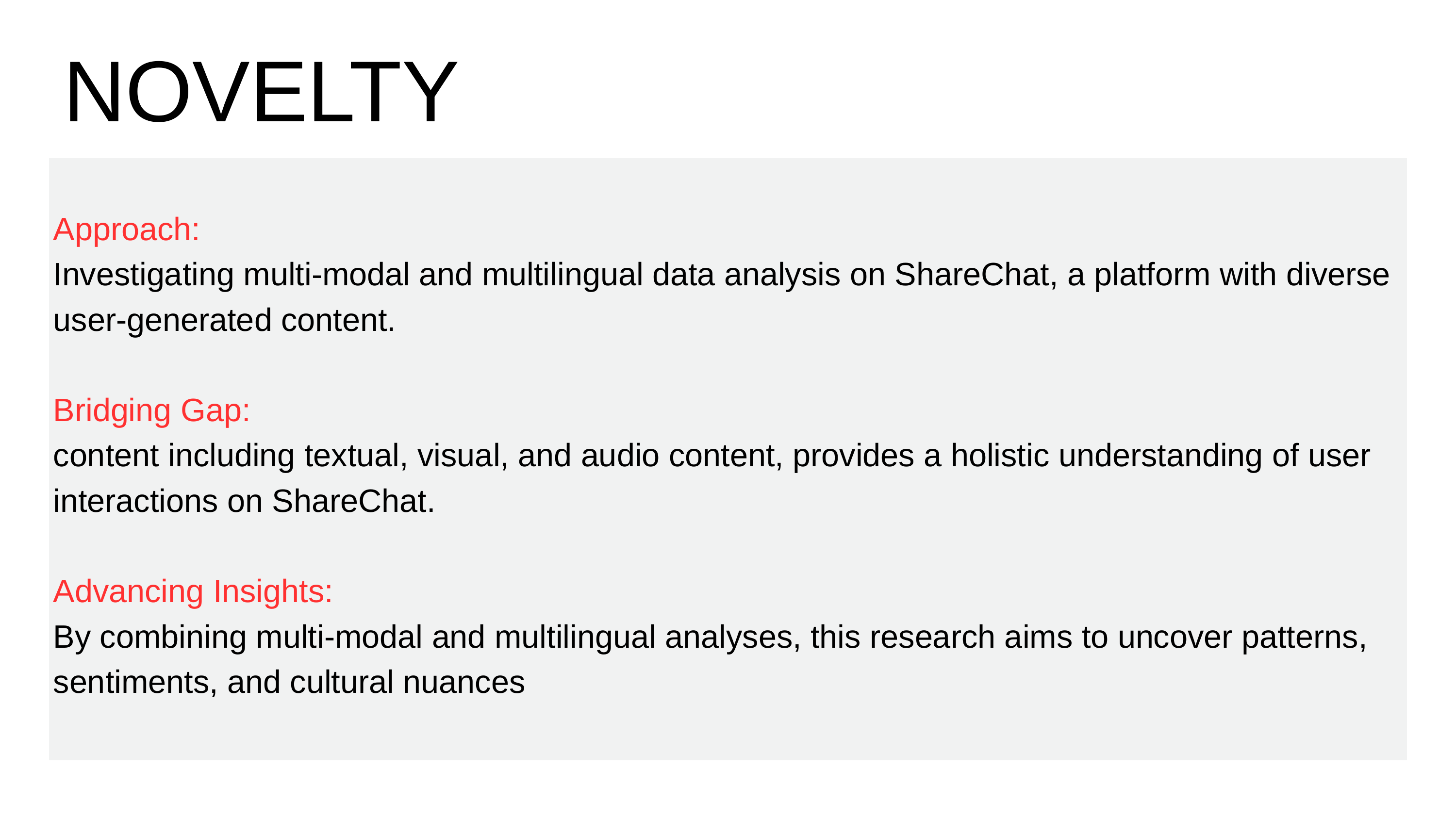

NOVELTY

Approach:
Investigating multi-modal and multilingual data analysis on ShareChat, a platform with diverse user-generated content.

Bridging Gap:
content including textual, visual, and audio content, provides a holistic understanding of user interactions on ShareChat.

Advancing Insights:
By combining multi-modal and multilingual analyses, this research aims to uncover patterns, sentiments, and cultural nuances